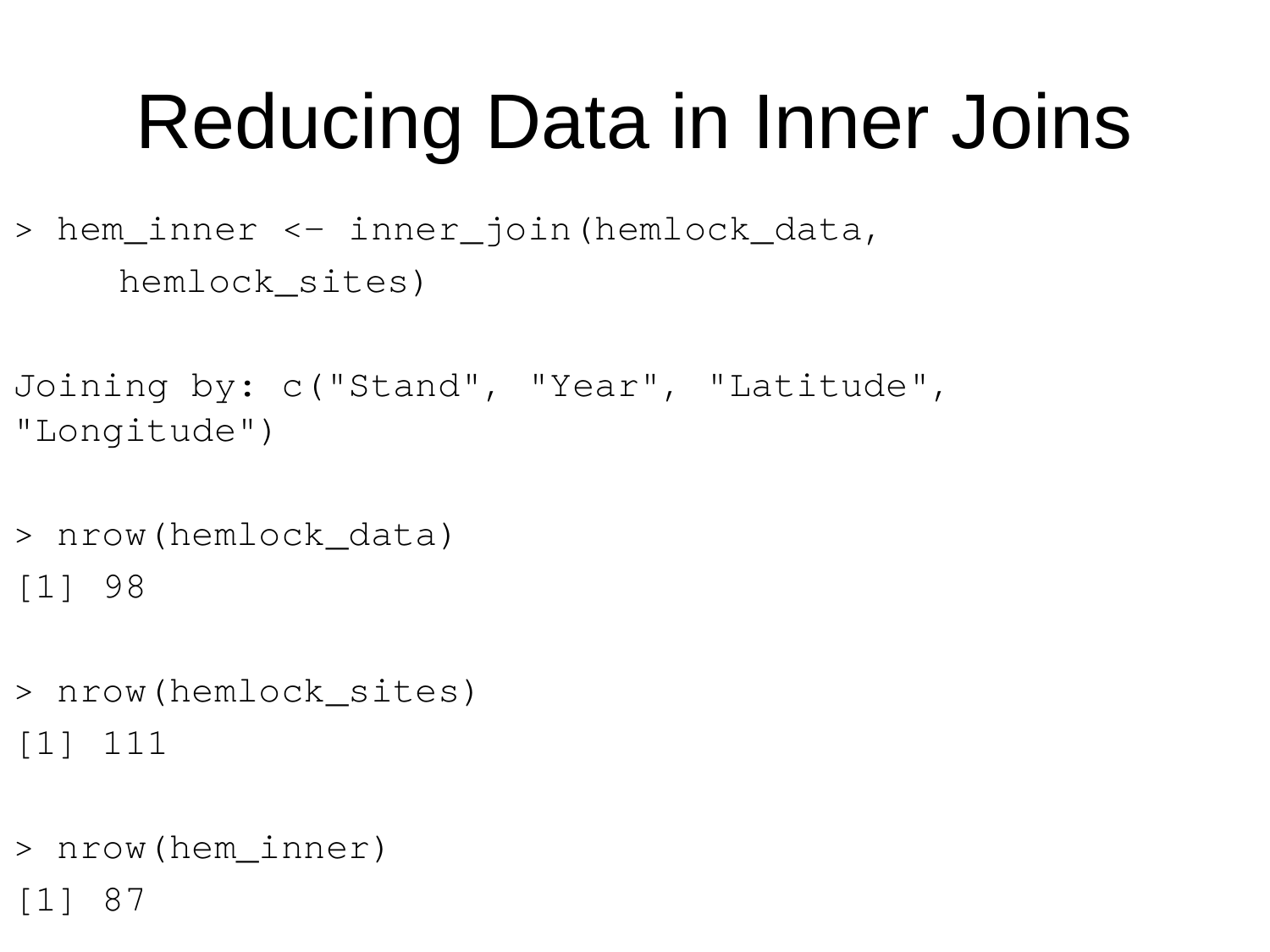

# Reducing Data in Inner Joins
> hem_inner <- inner_join(hemlock_data,
										 hemlock_sites)

Joining by: c("Stand", "Year", "Latitude", "Longitude")

> nrow(hemlock_data)
[1] 98

> nrow(hemlock_sites)
[1] 111

> nrow(hem_inner)
[1] 87